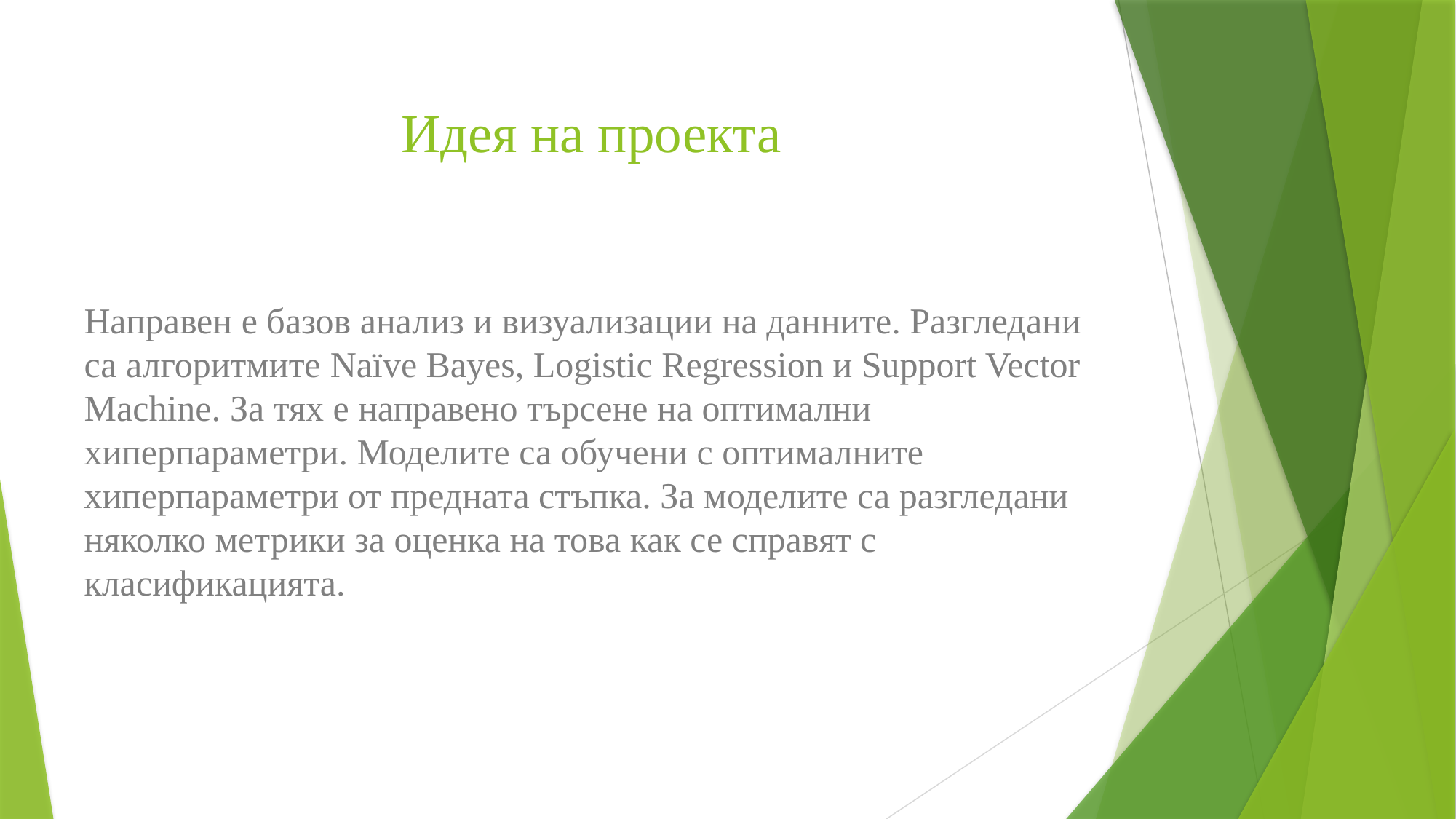

# Идея на проекта
Направен е базов анализ и визуализации на данните. Разгледани са алгоритмите Naïve Bayes, Logistic Regression и Support Vector Machine. За тях е направено търсене на оптимални хиперпараметри. Моделите са обучени с оптималните хиперпараметри от предната стъпка. За моделите са разгледани няколко метрики за оценка на това как се справят с класификацията.